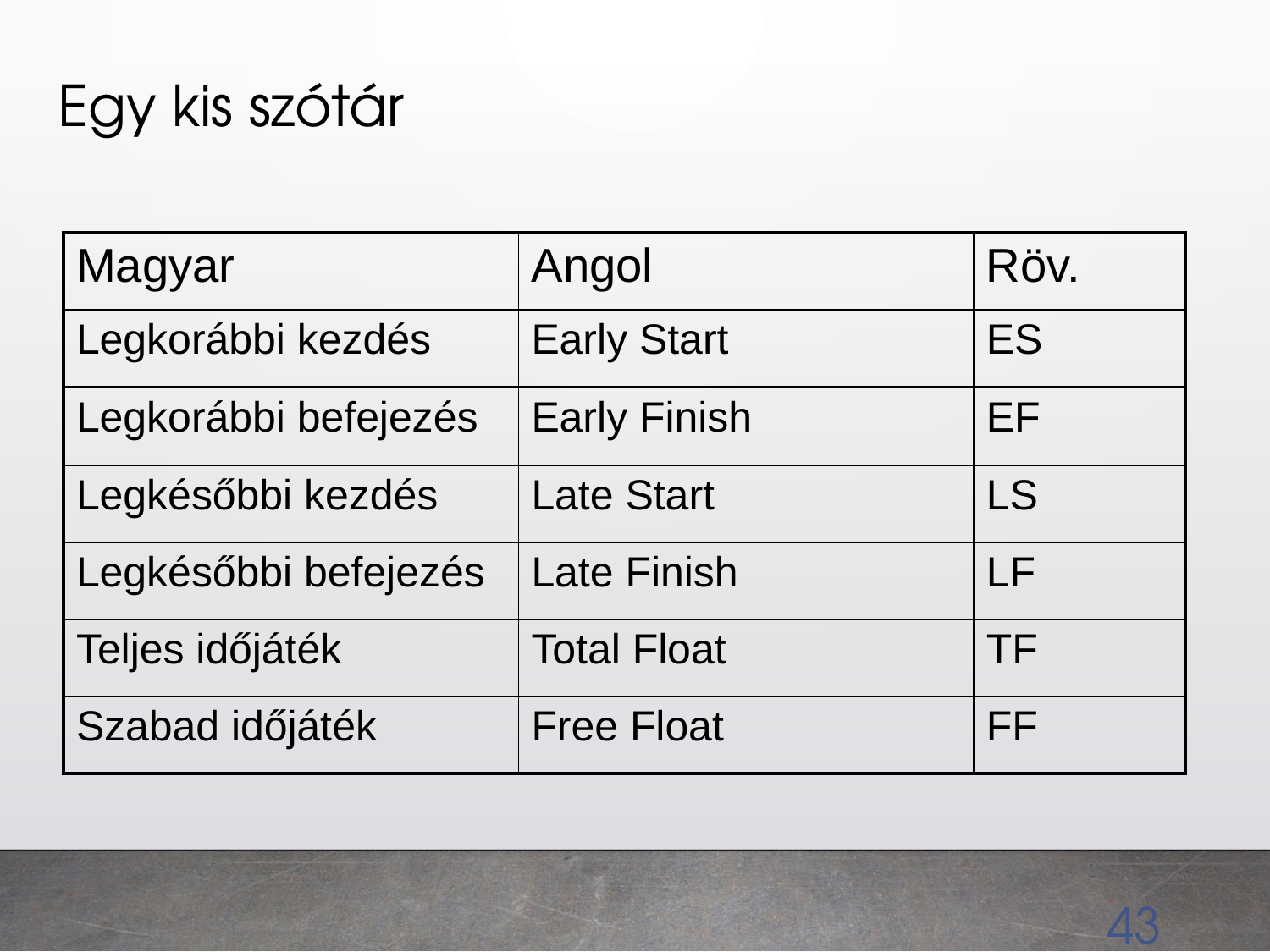

Egy kis szótár
| Magyar | Angol | Röv. |
| --- | --- | --- |
| Legkorábbi kezdés | Early Start | ES |
| Legkorábbi befejezés | Early Finish | EF |
| Legkésőbbi kezdés | Late Start | LS |
| Legkésőbbi befejezés | Late Finish | LF |
| Teljes időjáték | Total Float | TF |
| Szabad időjáték | Free Float | FF |
43